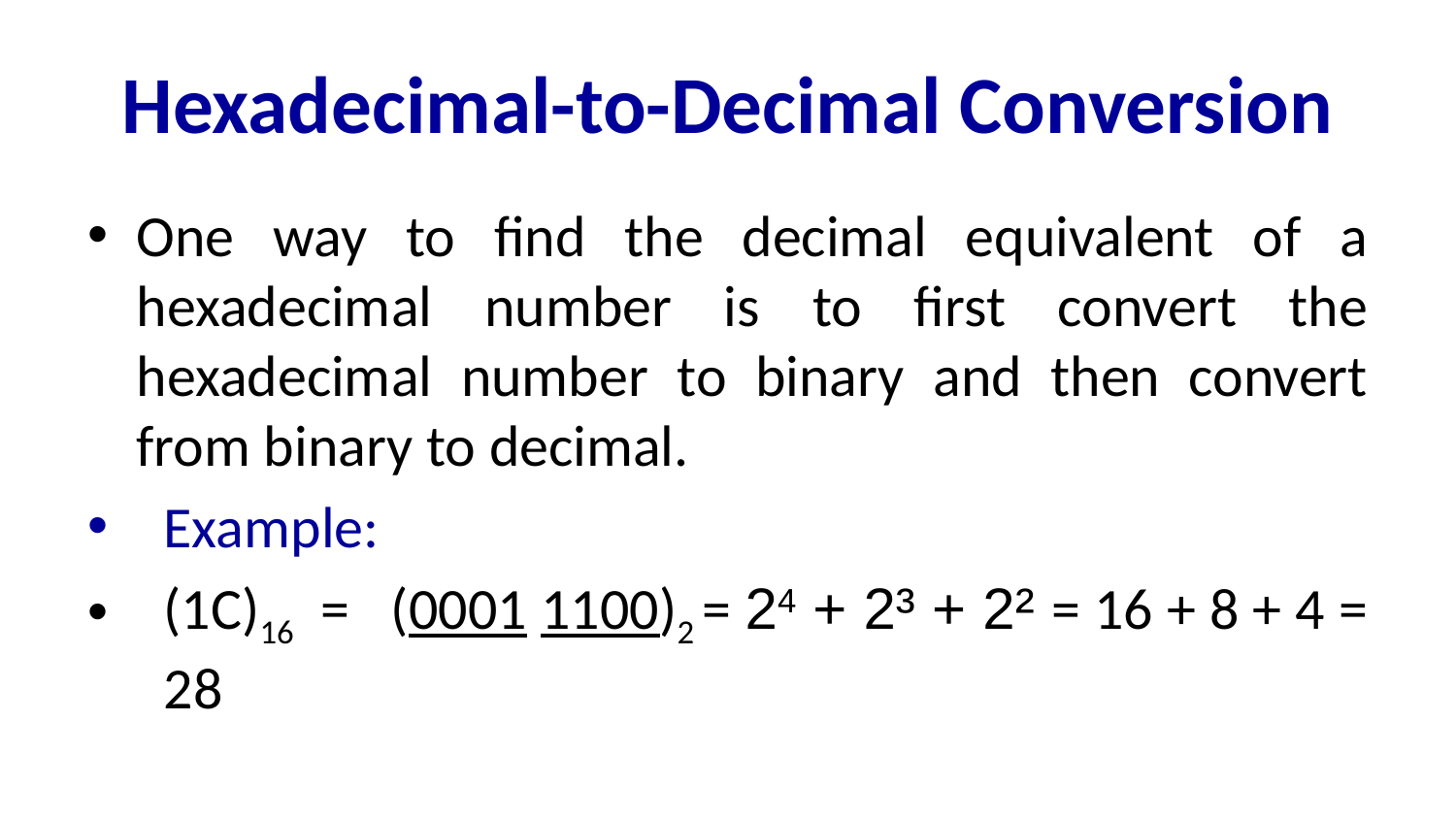

# Hexadecimal-to-Decimal Conversion
One way to find the decimal equivalent of a hexadecimal number is to first convert the hexadecimal number to binary and then convert from binary to decimal.
Example:
(1C)16  =   (0001 1100)2 = 24 + 2³ + 2² = 16 + 8 + 4 = 28